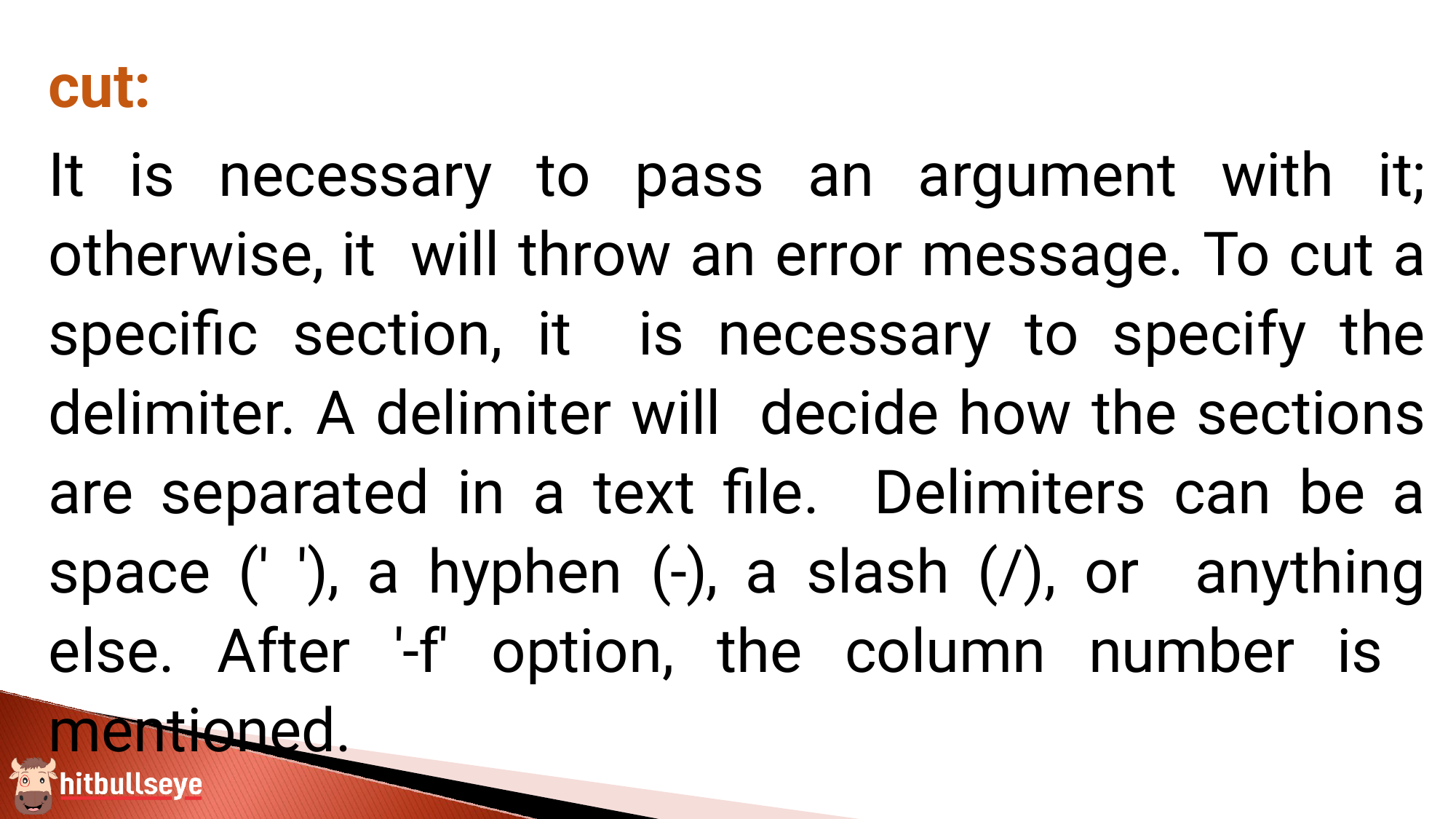

cut:
It is necessary to pass an argument with it; otherwise, it  will throw an error message. To cut a specific section, it  is necessary to specify the delimiter. A delimiter will  decide how the sections are separated in a text file.  Delimiters can be a space (' '), a hyphen (-), a slash (/), or  anything else. After '-f' option, the column number is  mentioned.